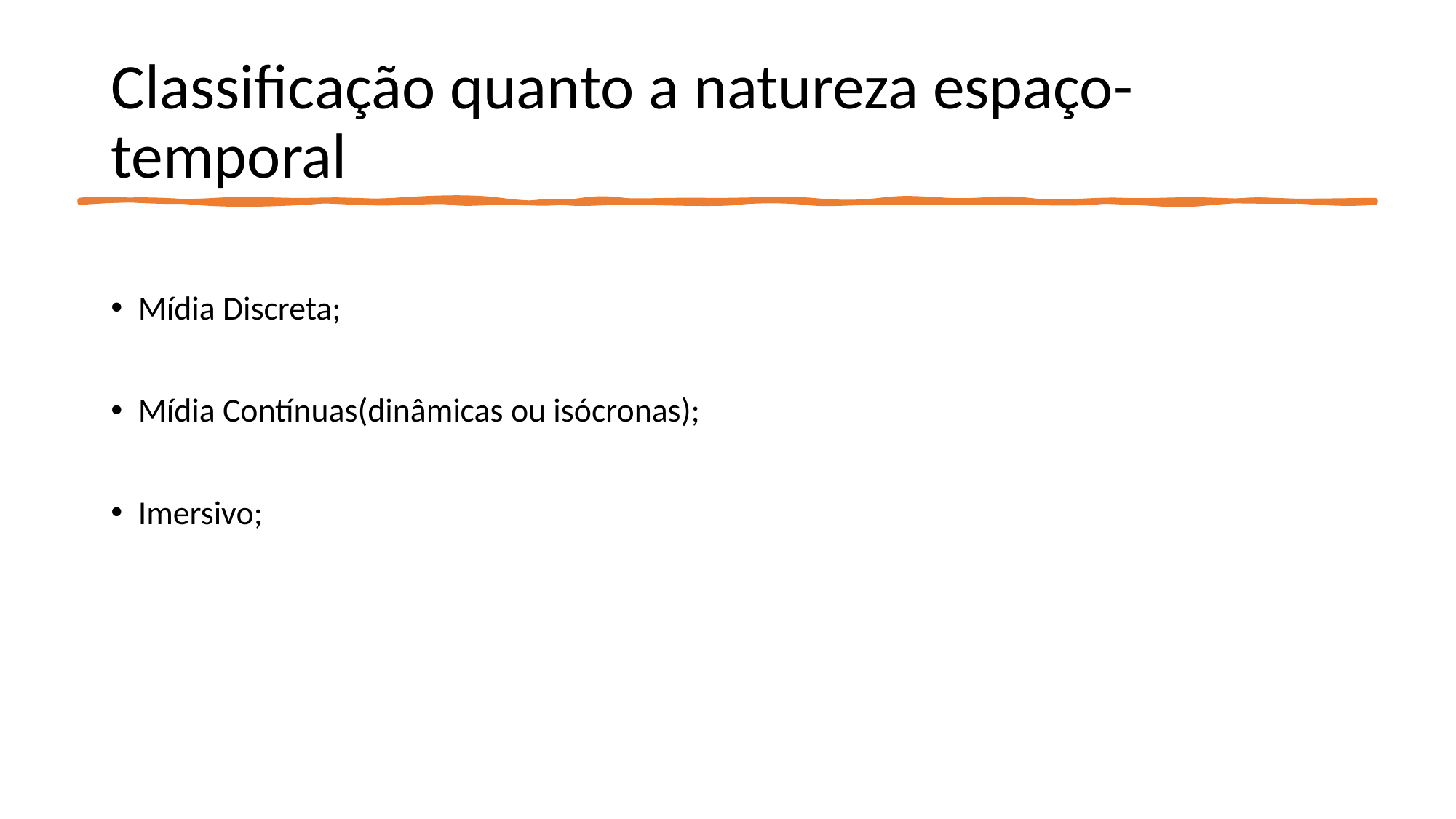

# Classificação quanto a natureza espaço-temporal

Mídia Discreta;

Mídia Contínuas(dinâmicas ou isócronas);

Imersivo;